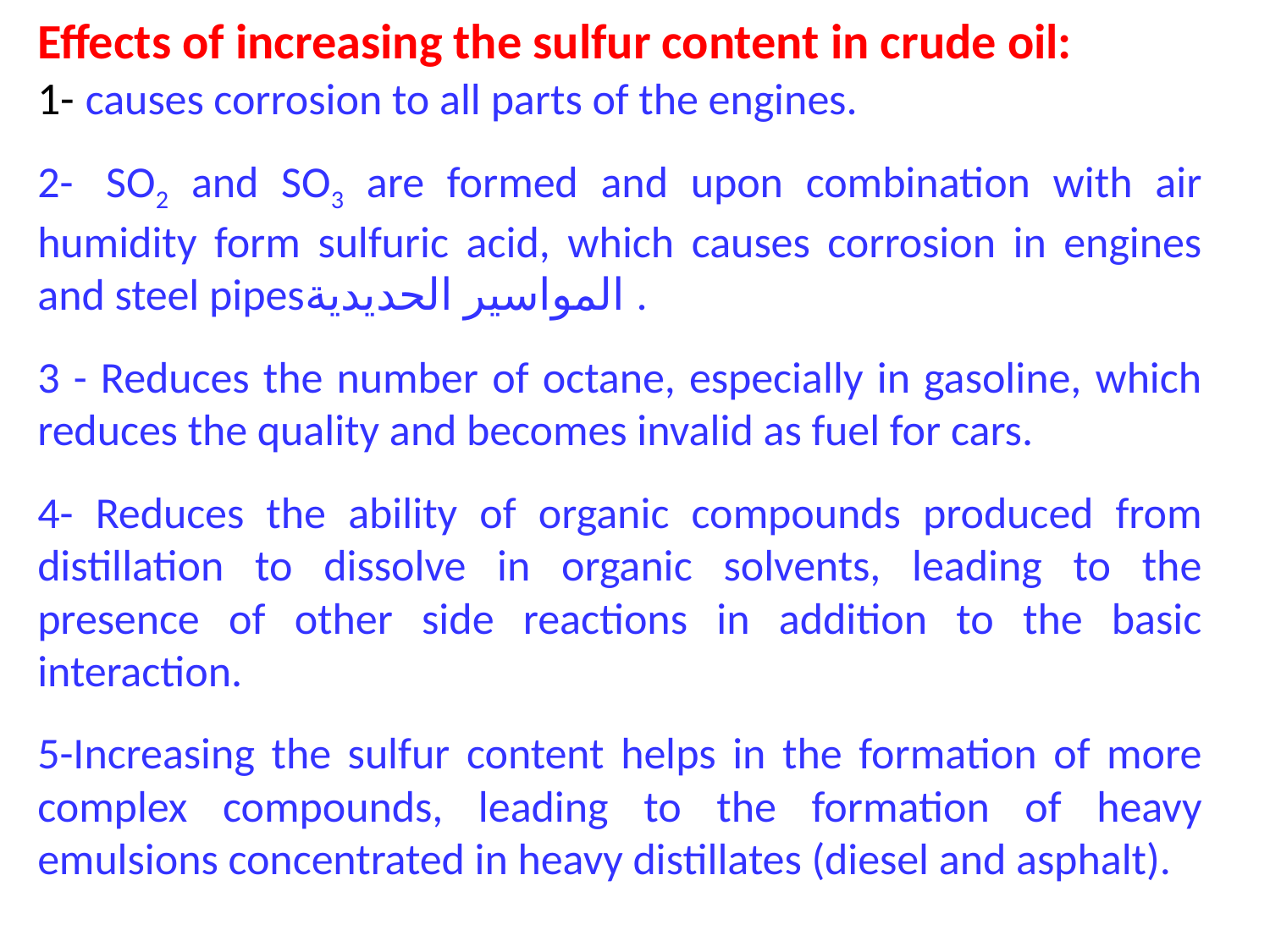

Effects of increasing the sulfur content in crude oil:
1- causes corrosion to all parts of the engines.

2-  SO2 and SO3 are formed and upon combination with air humidity form sulfuric acid, which causes corrosion in engines and steel pipesالمواسير الحديدية .

3 - Reduces the number of octane, especially in gasoline, which reduces the quality and becomes invalid as fuel for cars.

4- Reduces the ability of organic compounds produced from distillation to dissolve in organic solvents, leading to the presence of other side reactions in addition to the basic interaction.

5-Increasing the sulfur content helps in the formation of more complex compounds, leading to the formation of heavy emulsions concentrated in heavy distillates (diesel and asphalt).